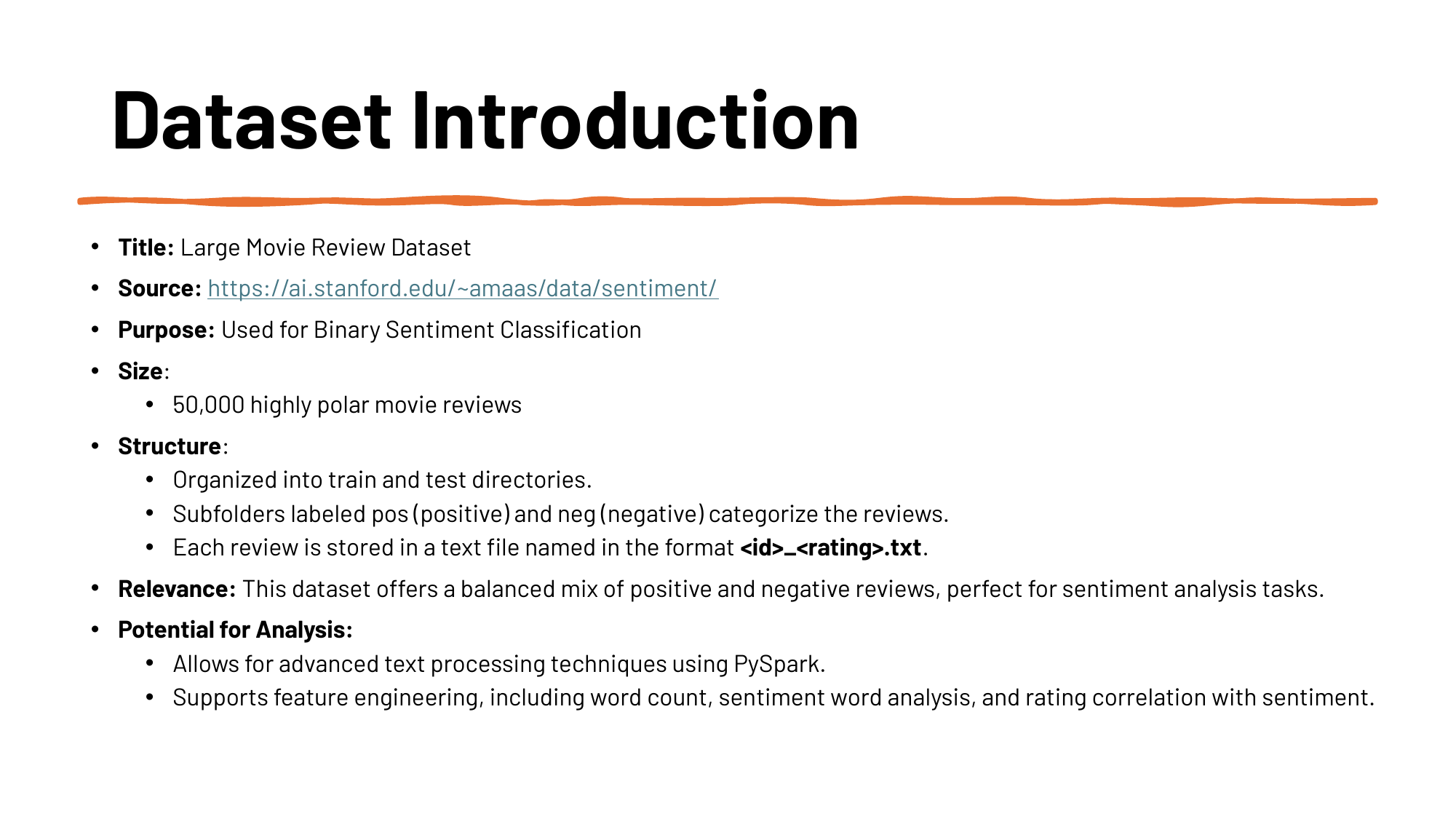

# Dataset Introduction

Title: Large Movie Review Dataset
Source: https://ai.stanford.edu/~amaas/data/sentiment/
Purpose: Used for Binary Sentiment Classification
Size:
50,000 highly polar movie reviews
Structure:
Organized into train and test directories.
Subfolders labeled pos (positive) and neg (negative) categorize the reviews.
Each review is stored in a text file named in the format <id>_<rating>.txt.
Relevance: This dataset offers a balanced mix of positive and negative reviews, perfect for sentiment analysis tasks.
Potential for Analysis:
Allows for advanced text processing techniques using PySpark.
Supports feature engineering, including word count, sentiment word analysis, and rating correlation with sentiment.